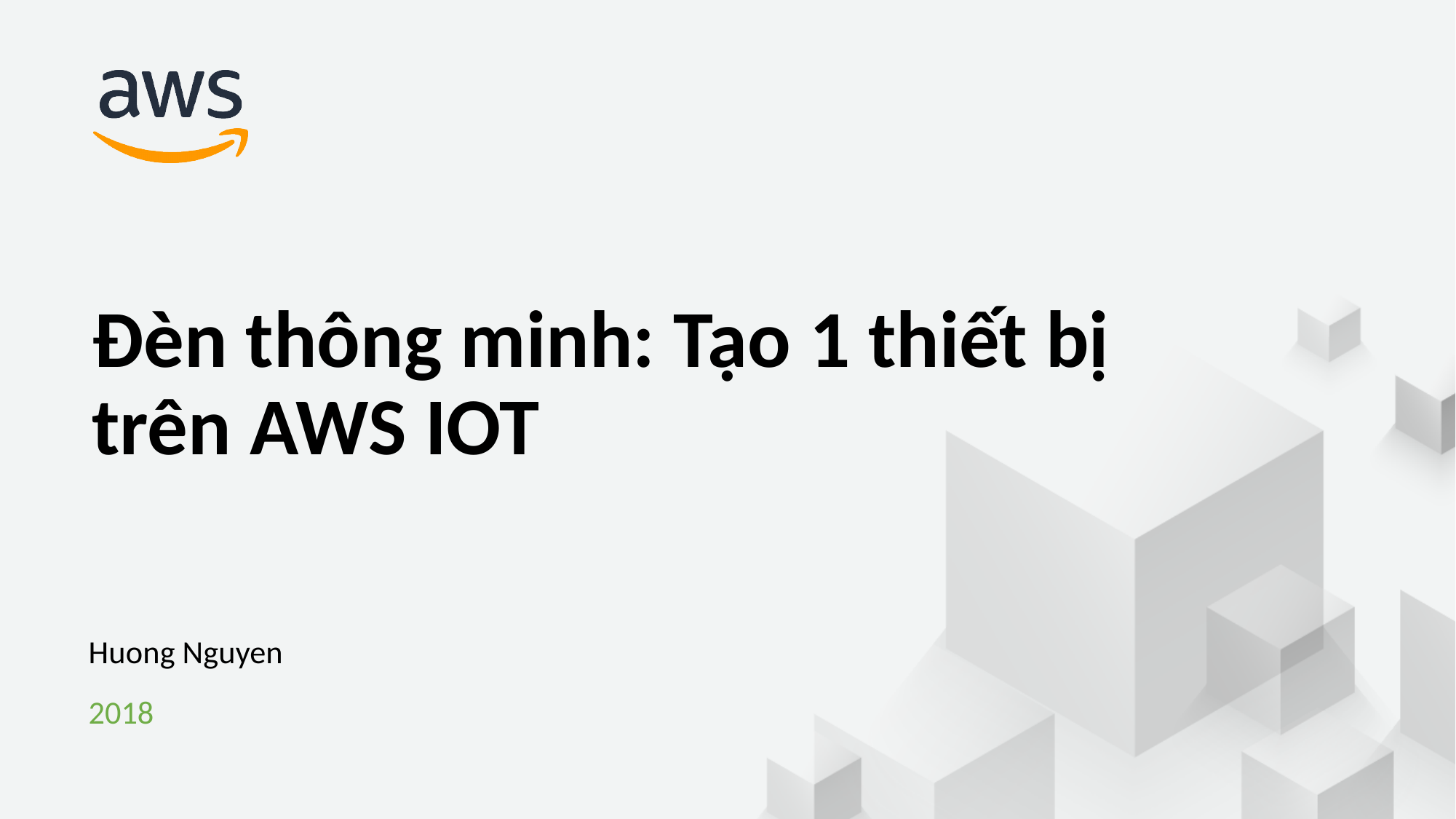

Đèn thông minh: Tạo 1 thiết bị trên AWS IOT
Huong Nguyen
2018